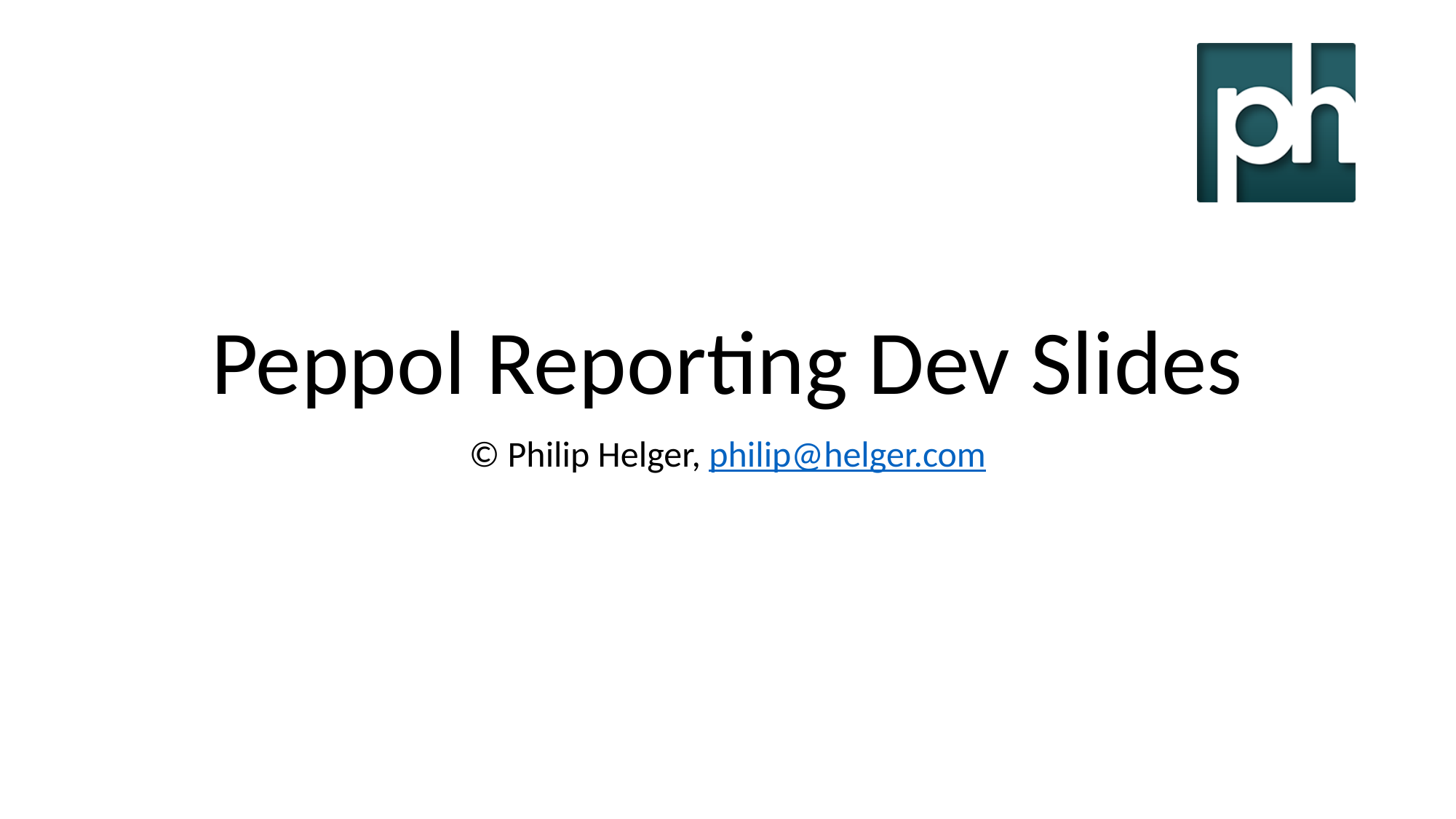

# Peppol Reporting Dev Slides
© Philip Helger, philip@helger.com